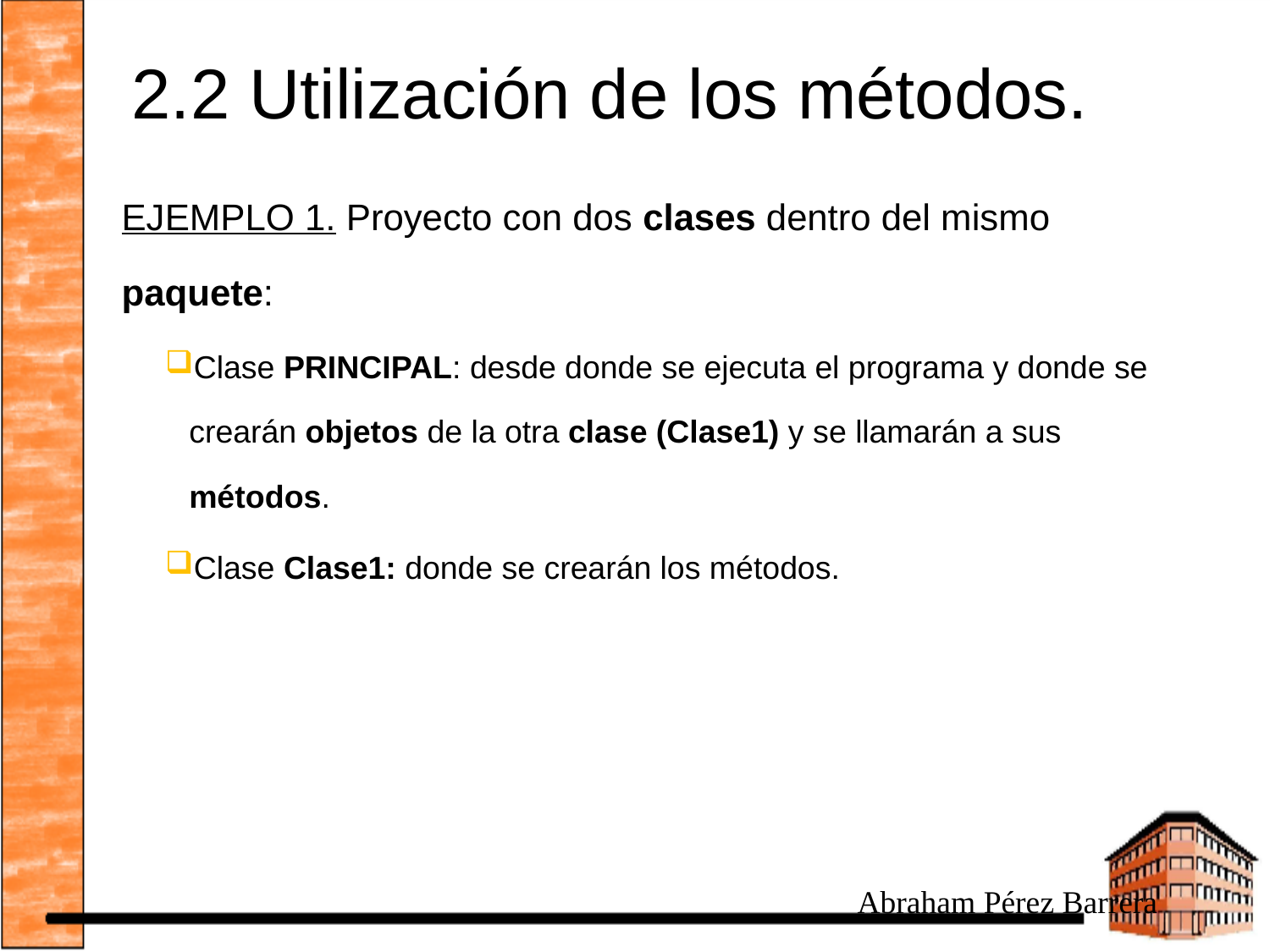

# 2.2 Utilización de los métodos.
EJEMPLO 1. Proyecto con dos clases dentro del mismo paquete:
Clase PRINCIPAL: desde donde se ejecuta el programa y donde se crearán objetos de la otra clase (Clase1) y se llamarán a sus métodos.
Clase Clase1: donde se crearán los métodos.